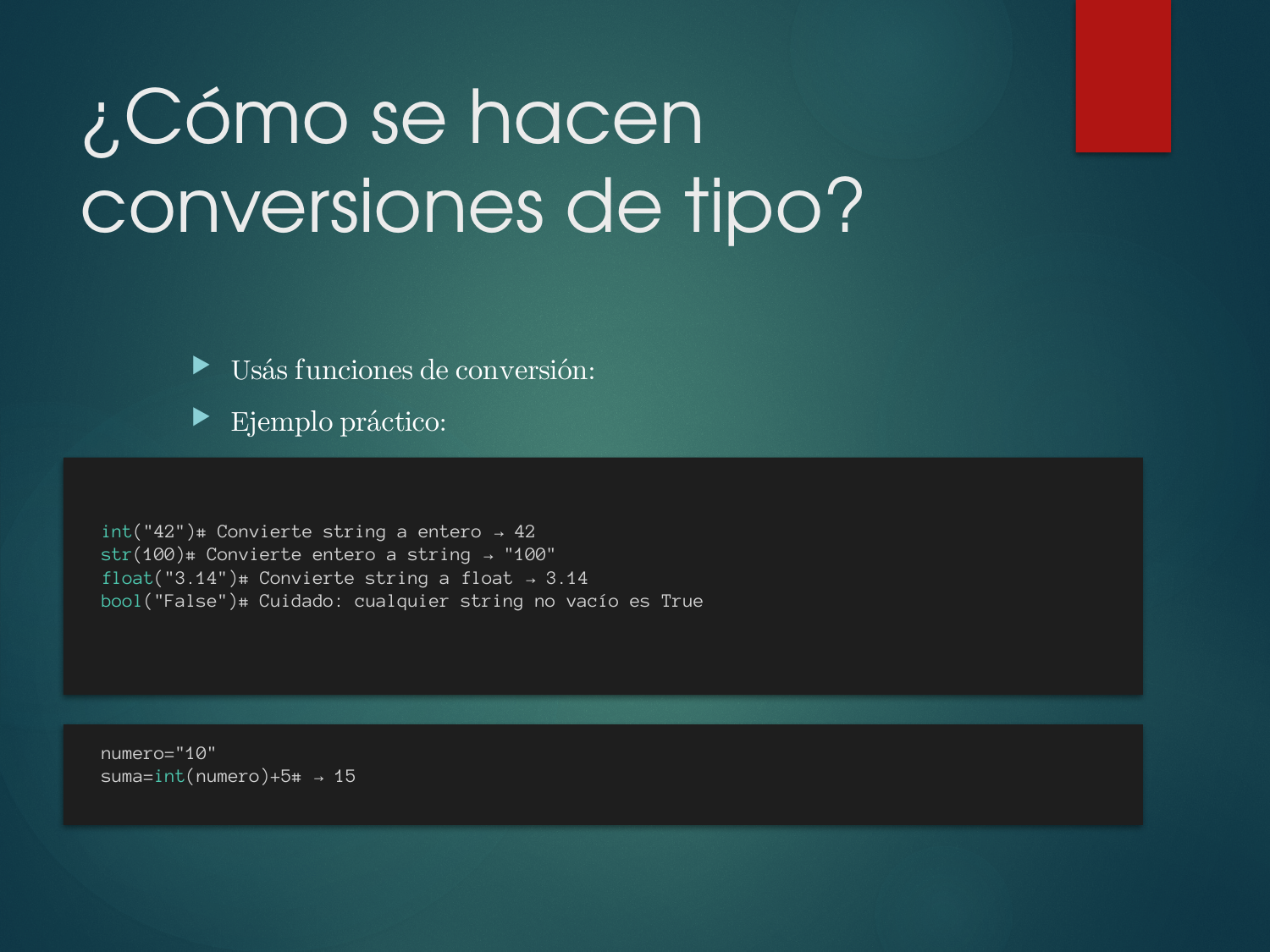

# ¿Cómo se hacen conversiones de tipo?

Usás funciones de conversión:
Ejemplo práctico:
---
int("42")# Convierte string a entero → 42
str(100)# Convierte entero a string → "100"
float("3.14")# Convierte string a float → 3.14
bool("False")# Cuidado: cualquier string no vacío es True

numero="10"
suma=int(numero)+5# → 15